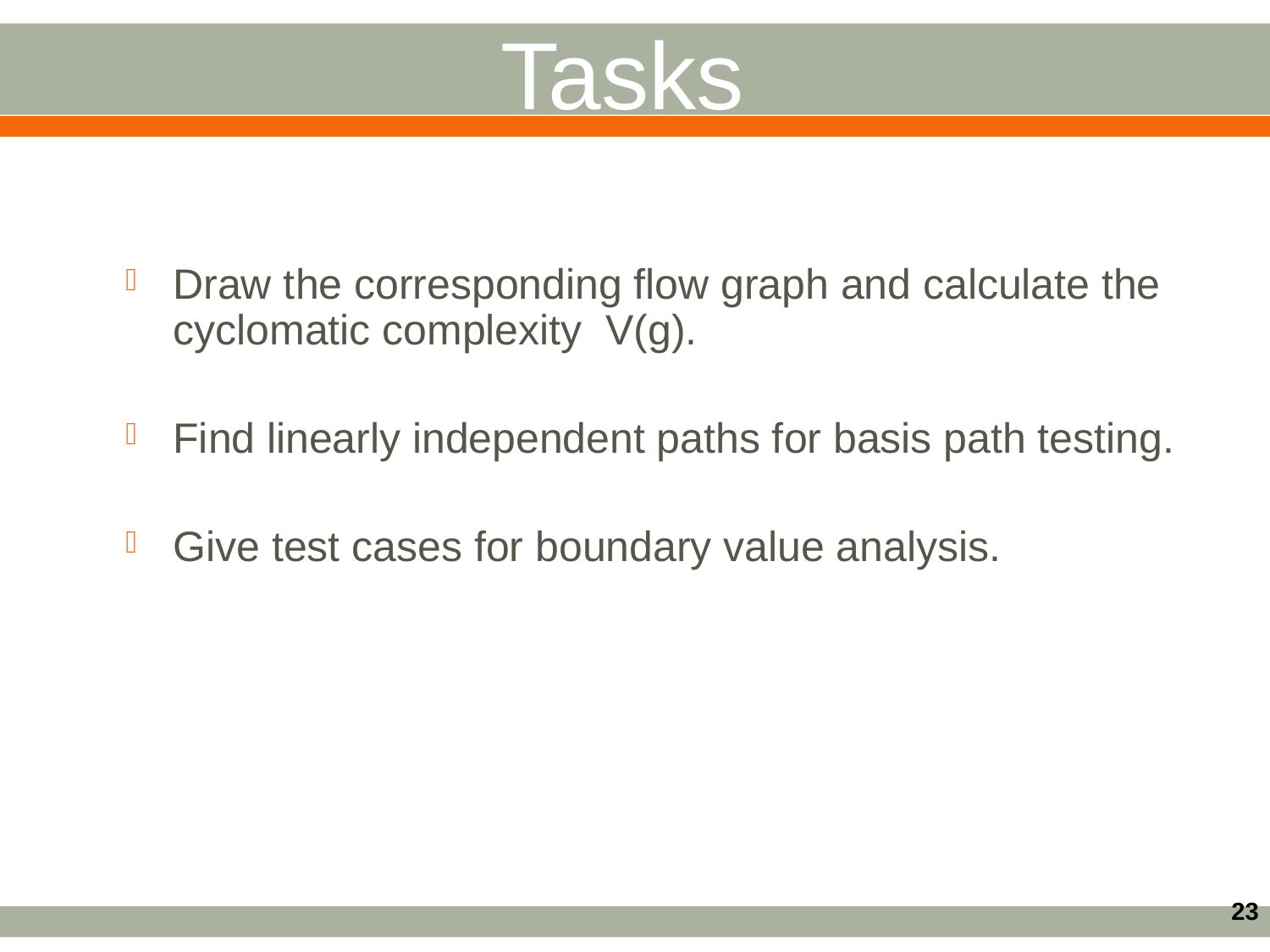

Tasks
Draw the corresponding flow graph and calculate the cyclomatic complexity  V(g).

Find linearly independent paths for basis path testing.

Give test cases for boundary value analysis.
23